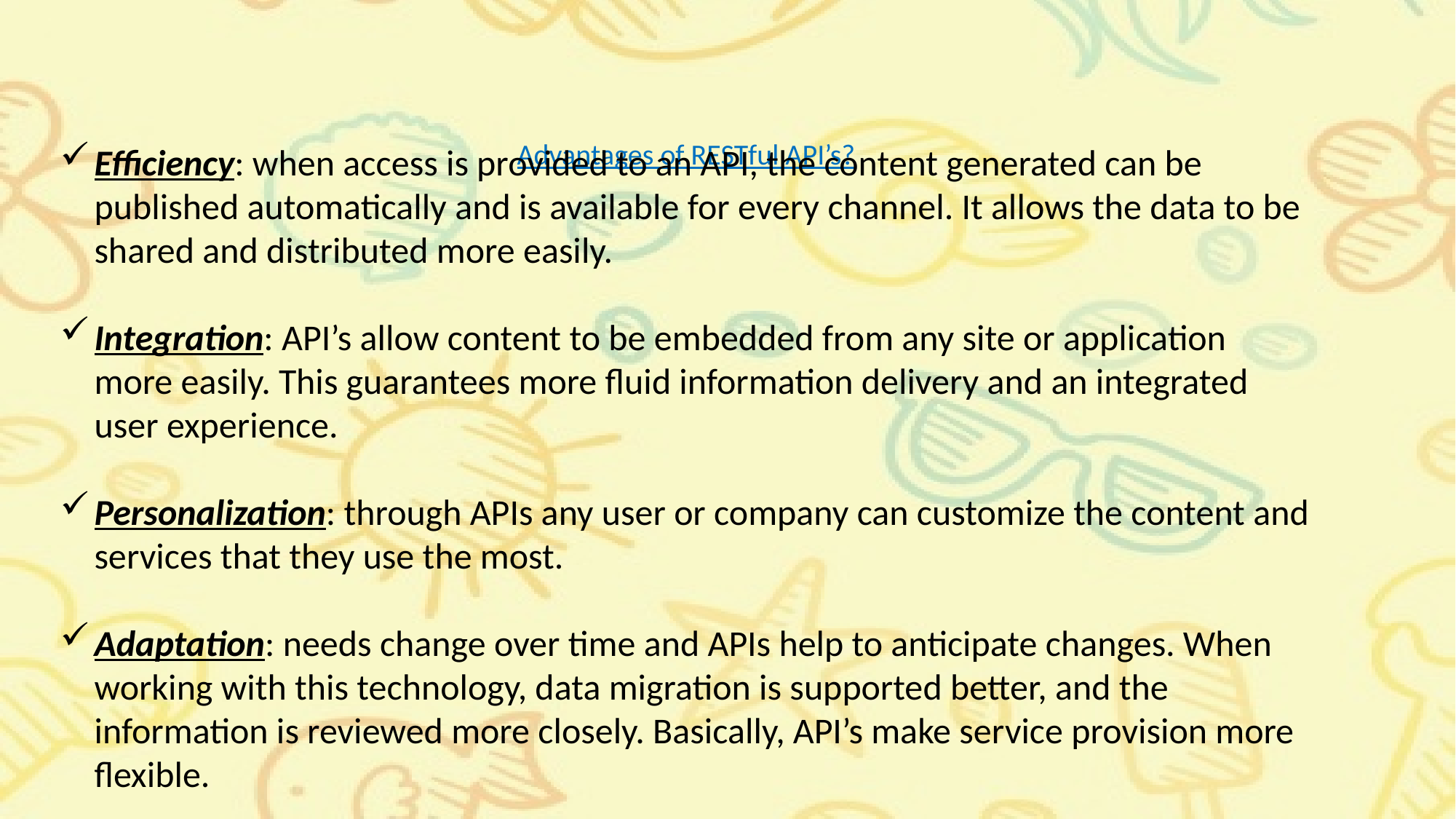

Efficiency: when access is provided to an API, the content generated can be published automatically and is available for every channel. It allows the data to be shared and distributed more easily.

Integration: API’s allow content to be embedded from any site or application more easily. This guarantees more fluid information delivery and an integrated user experience.
Personalization: through APIs any user or company can customize the content and services that they use the most.
Adaptation: needs change over time and APIs help to anticipate changes. When working with this technology, data migration is supported better, and the information is reviewed more closely. Basically, API’s make service provision more flexible.

# Advantages of RESTful API’s?